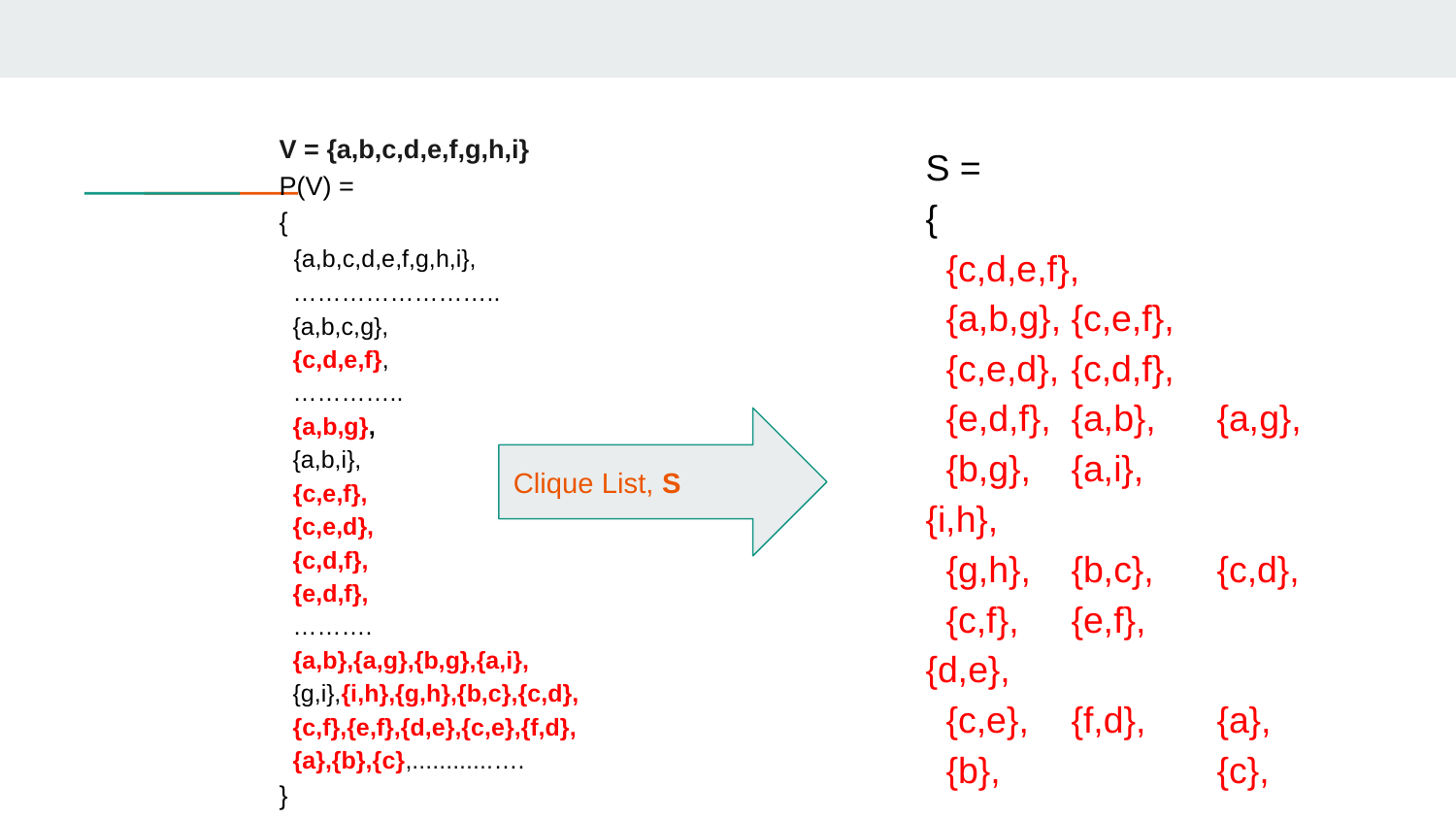

V = {a,b,c,d,e,f,g,h,i}
P(V) =
{
  {a,b,c,d,e,f,g,h,i},
  ……………………..
  {a,b,c,g},
  {c,d,e,f},
  …………..
  {a,b,g},
  {a,b,i},
  {c,e,f},
  {c,e,d},
  {c,d,f},
  {e,d,f},
  ……….
  {a,b},{a,g},{b,g},{a,i},
  {g,i},{i,h},{g,h},{b,c},{c,d},
  {c,f},{e,f},{d,e},{c,e},{f,d},
  {a},{b},{c},............….
}

S =
{
  {c,d,e,f},
  {a,b,g},	{c,e,f},
  {c,e,d},	{c,d,f},
  {e,d,f},	{a,b},	{a,g},
  {b,g},	{a,i},		{i,h},
  {g,h},	{b,c},	{c,d},
  {c,f},	{e,f},		{d,e},
  {c,e},	{f,d}, 	{a},
  {b},		{c}, ………………...
}
Clique List, S